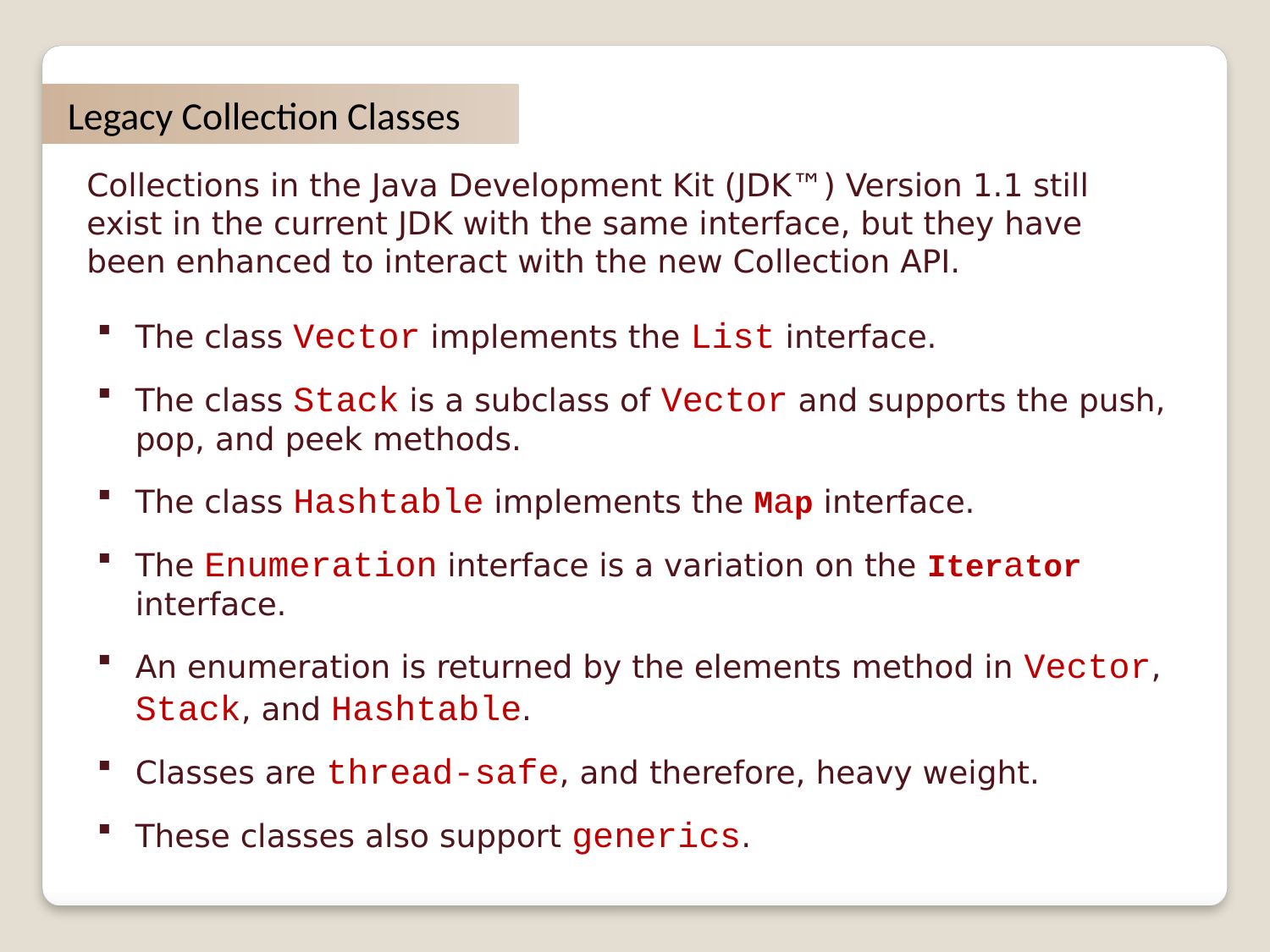

Legacy Collection Classes
Collections in the Java Development Kit (JDK™) Version 1.1 still exist in the current JDK with the same interface, but they have been enhanced to interact with the new Collection API.
The class Vector implements the List interface.
The class Stack is a subclass of Vector and supports the push, pop, and peek methods.
The class Hashtable implements the Map interface.
The Enumeration interface is a variation on the Iterator interface.
An enumeration is returned by the elements method in Vector, Stack, and Hashtable.
Classes are thread-safe, and therefore, heavy weight.
These classes also support generics.